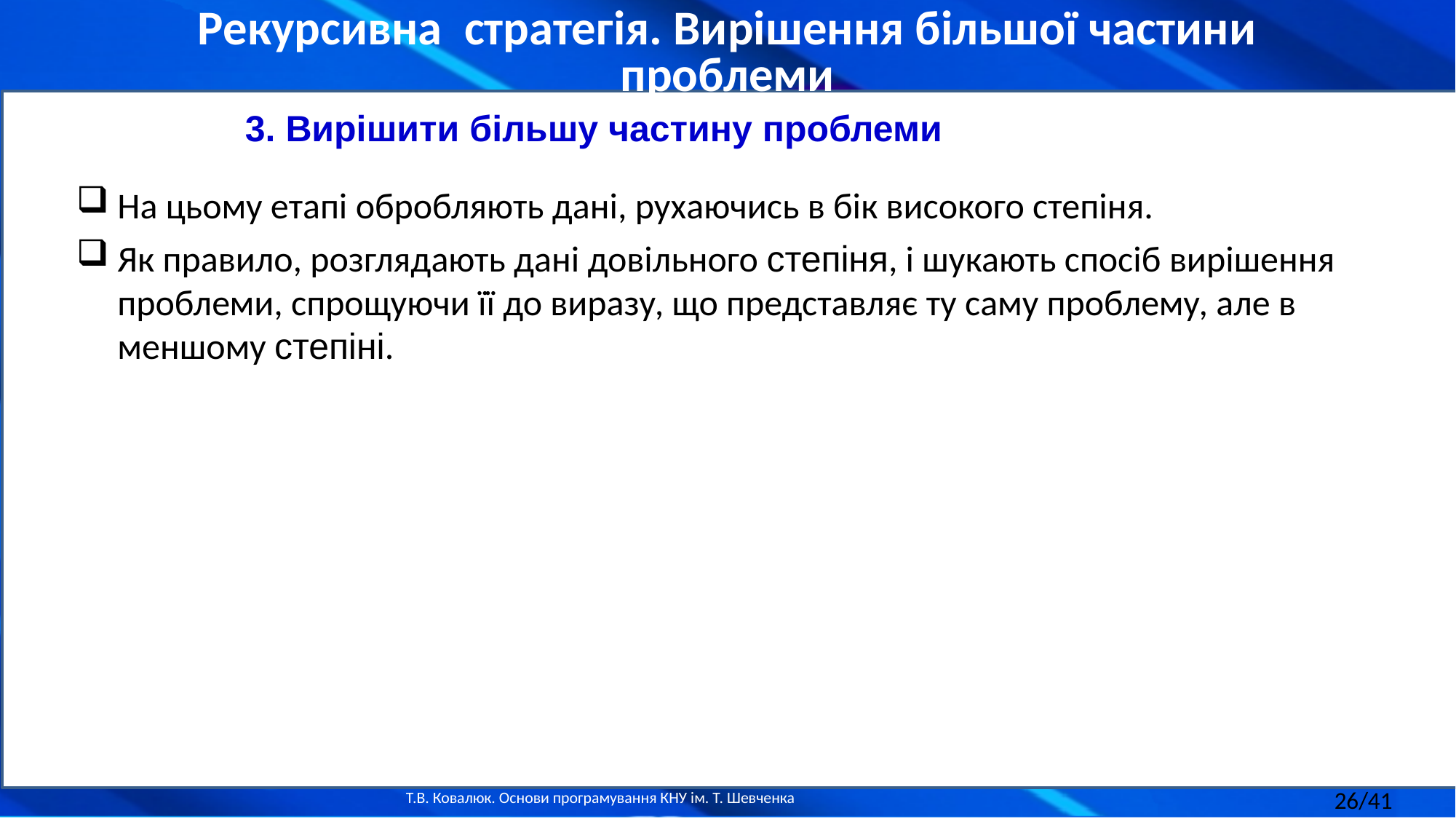

Рекурсивна  стратегія. Вирішення більшої частини проблеми
3. Вирішити більшу частину проблеми
На цьому етапі обробляють дані, рухаючись в бік високого степіня.
Як правило, розглядають дані довільного степіня, і шукають спосіб вирішення проблеми, спрощуючи її до виразу, що представляє ту саму проблему, але в меншому степіні.